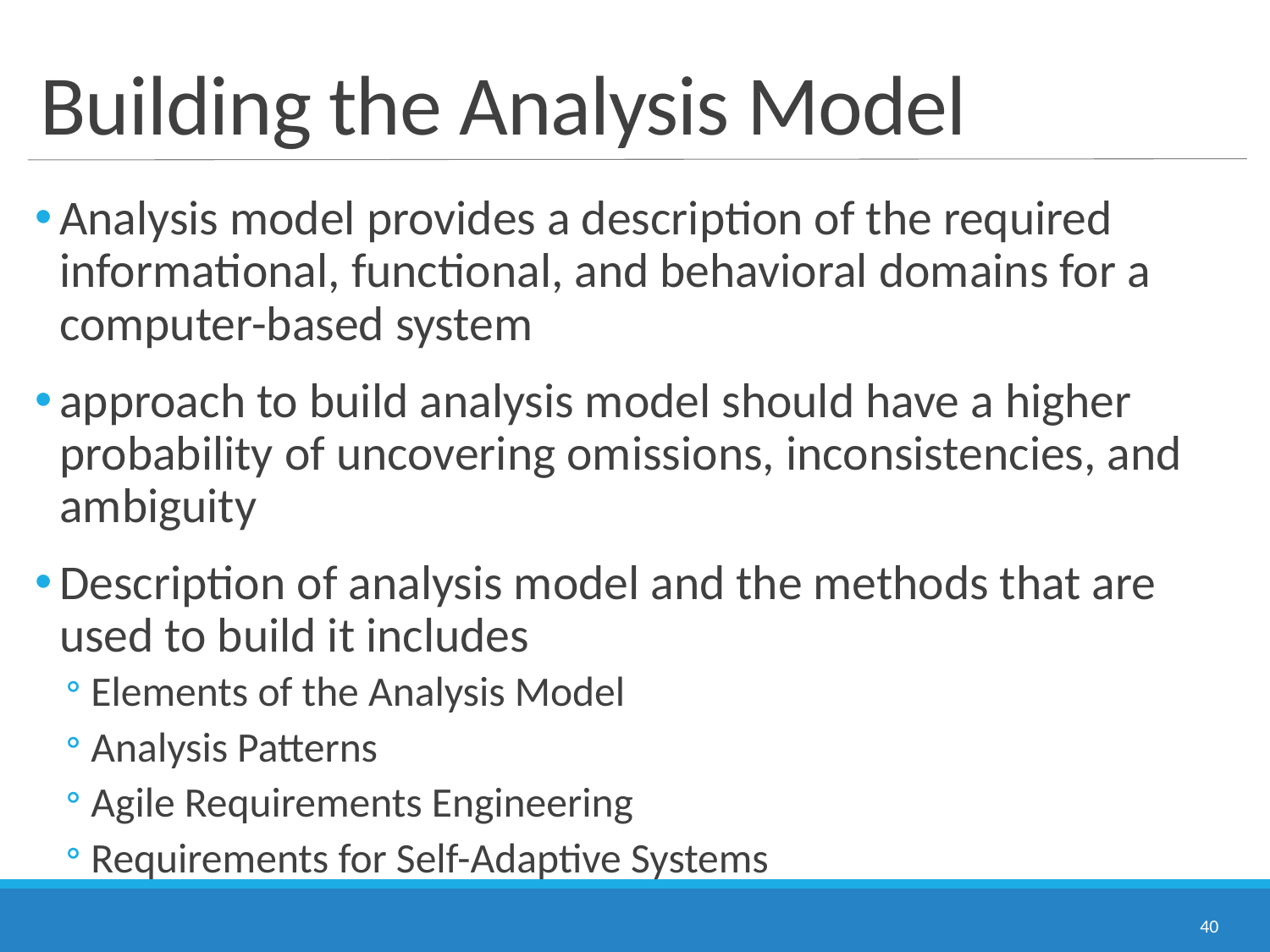

# Building the Analysis Model
Analysis model provides a description of the required informational, functional, and behavioral domains for a computer-based system
approach to build analysis model should have a higher probability of uncovering omissions, inconsistencies, and ambiguity
Description of analysis model and the methods that are used to build it includes
Elements of the Analysis Model
Analysis Patterns
Agile Requirements Engineering
Requirements for Self-Adaptive Systems